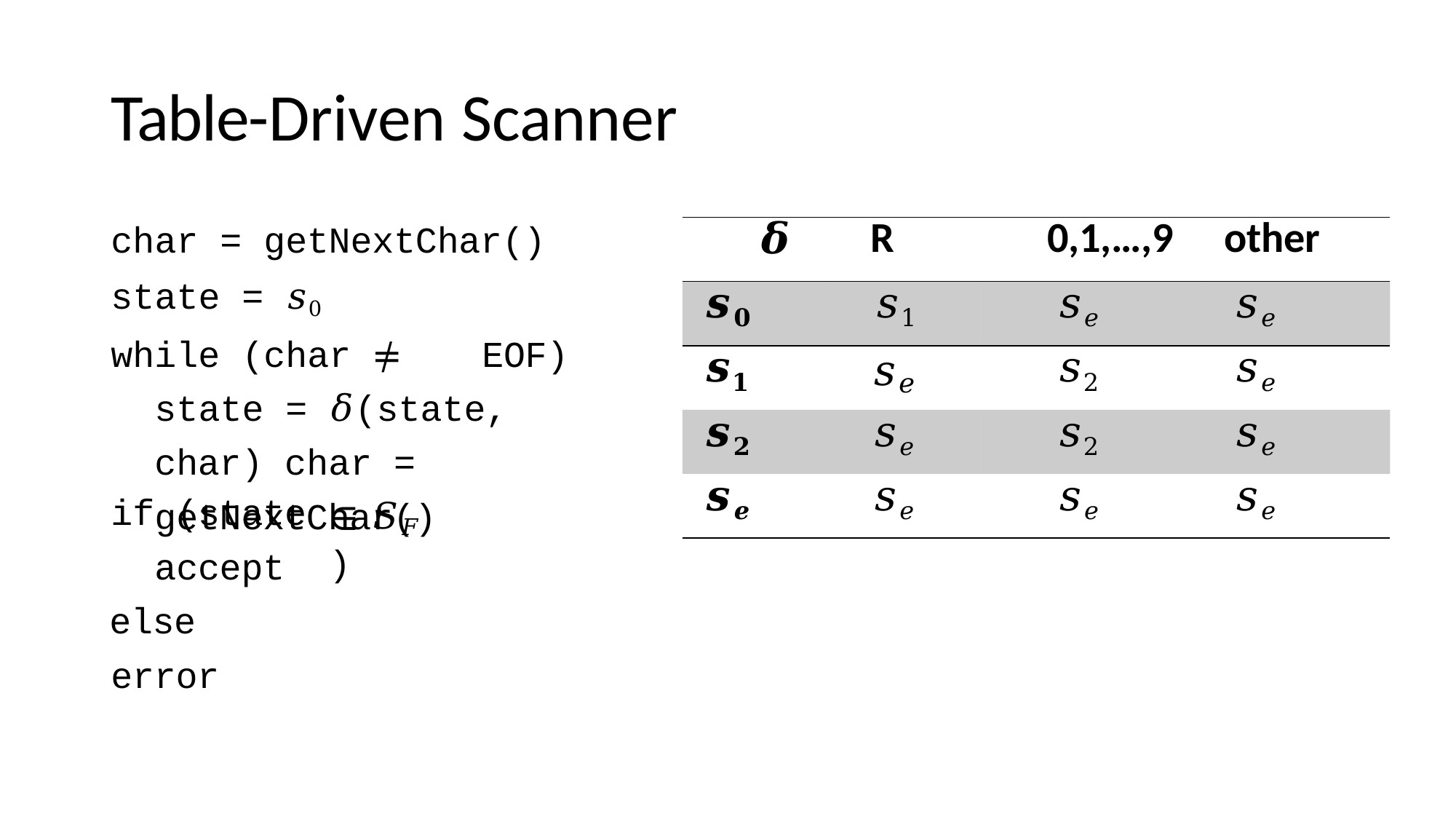

# Table-Driven Scanner
char = getNextChar() state = 𝑠0
while (char ≠	EOF) state = 𝛿(state, char) char = getNextChar()
| 𝜹 | R | 0,1,…,9 | other |
| --- | --- | --- | --- |
| 𝒔𝟎 | 𝑠1 | 𝑠𝑒 | 𝑠𝑒 |
| 𝒔𝟏 | 𝑠𝑒 | 𝑠2 | 𝑠𝑒 |
| 𝒔𝟐 | 𝑠𝑒 | 𝑠2 | 𝑠𝑒 |
| 𝒔𝒆 | 𝑠𝑒 | 𝑠𝑒 | 𝑠𝑒 |
if (state accept
else
error
∈ 𝑆𝐹 )